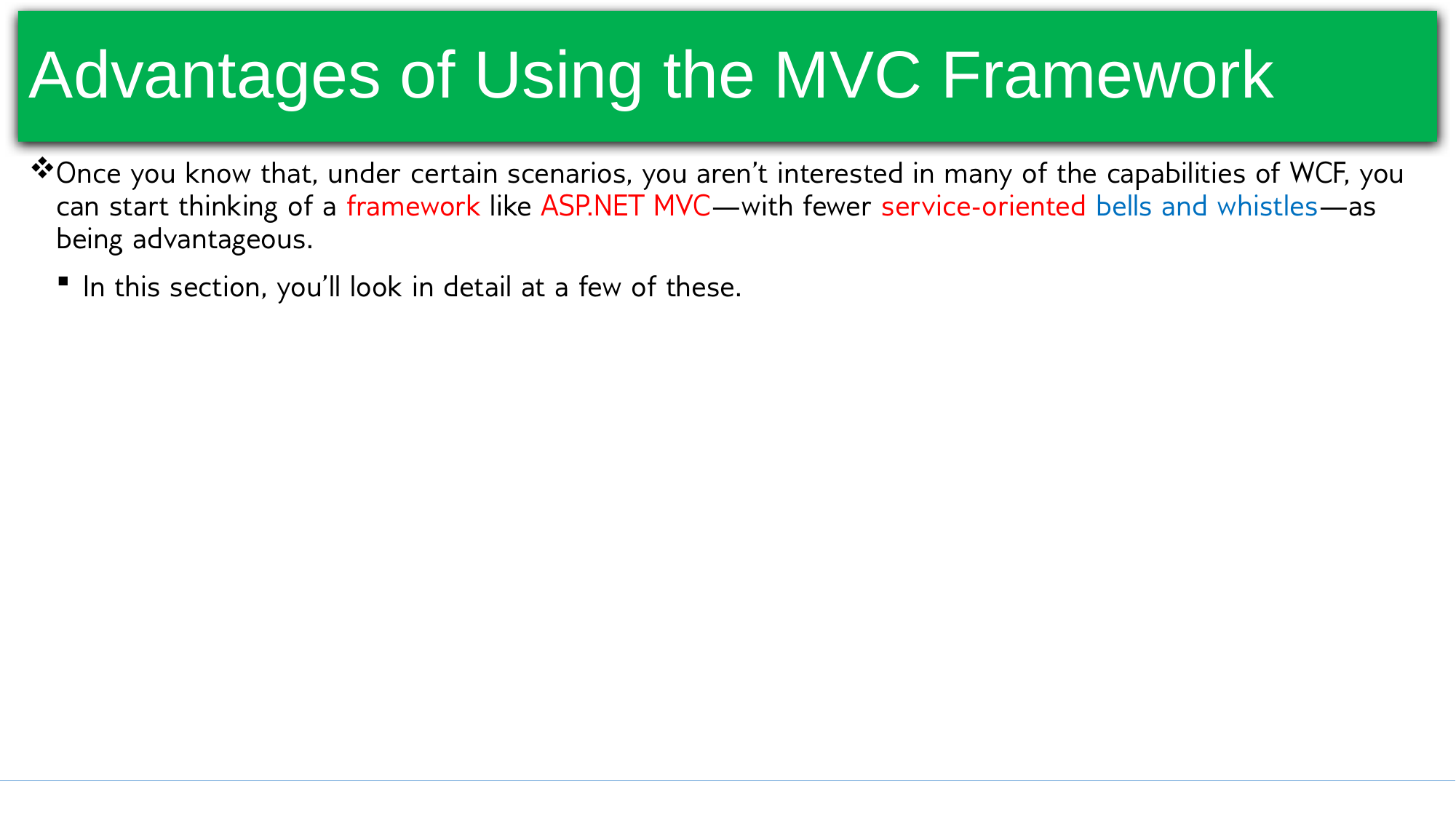

# Advantages of Using the MVC Framework
Once you know that, under certain scenarios, you aren’t interested in many of the capabilities of WCF, you can start thinking of a framework like ASP.NET MVC—with fewer service-oriented bells and whistles—as being advantageous.
In this section, you’ll look in detail at a few of these.